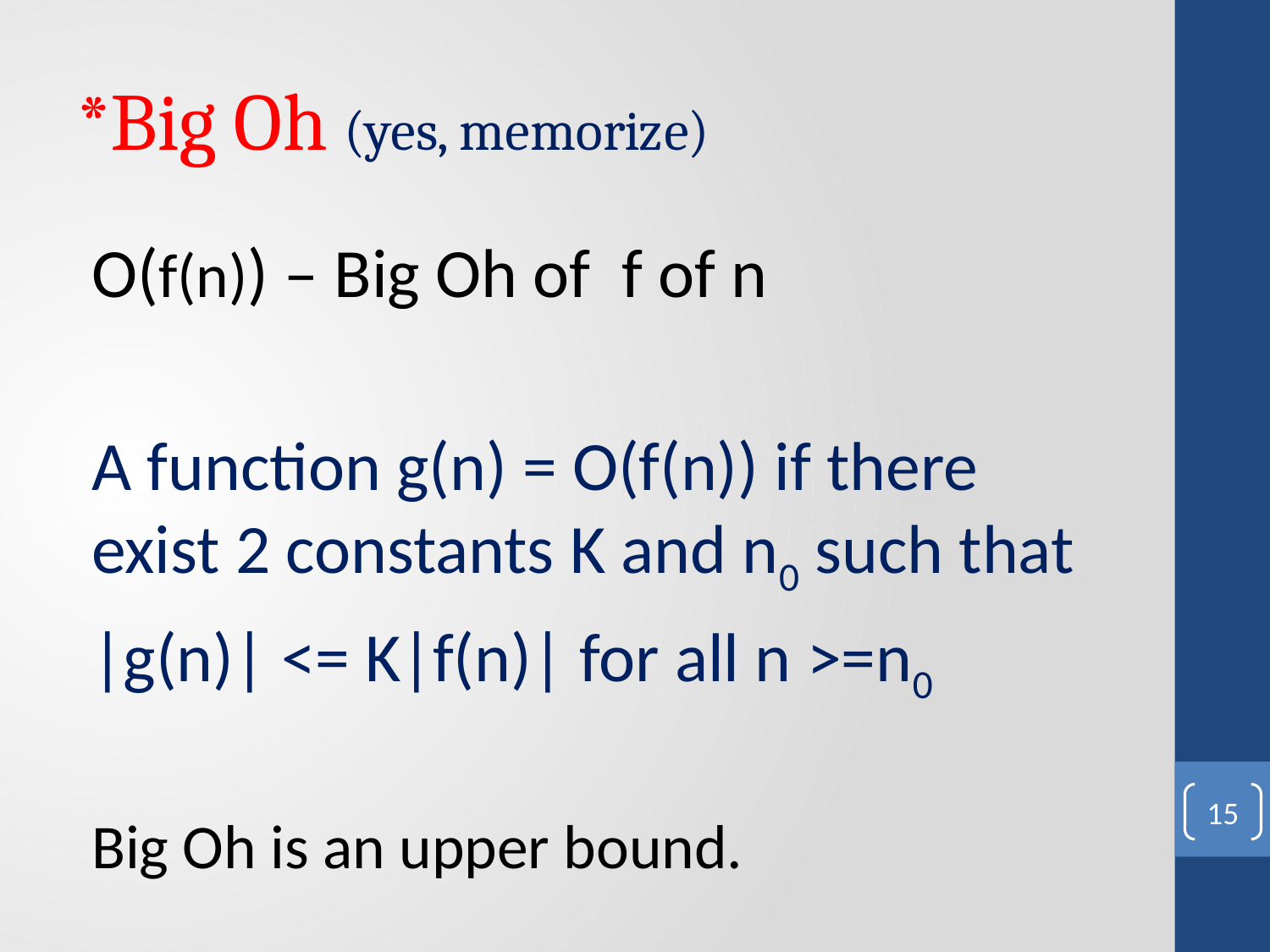

# *Big Oh (yes, memorize)
O(f(n)) – Big Oh of  f of n

A function g(n) = O(f(n)) if there exist 2 constants K and n0 such that
|g(n)| <= K|f(n)| for all n >=n0

Big Oh is an upper bound.

15